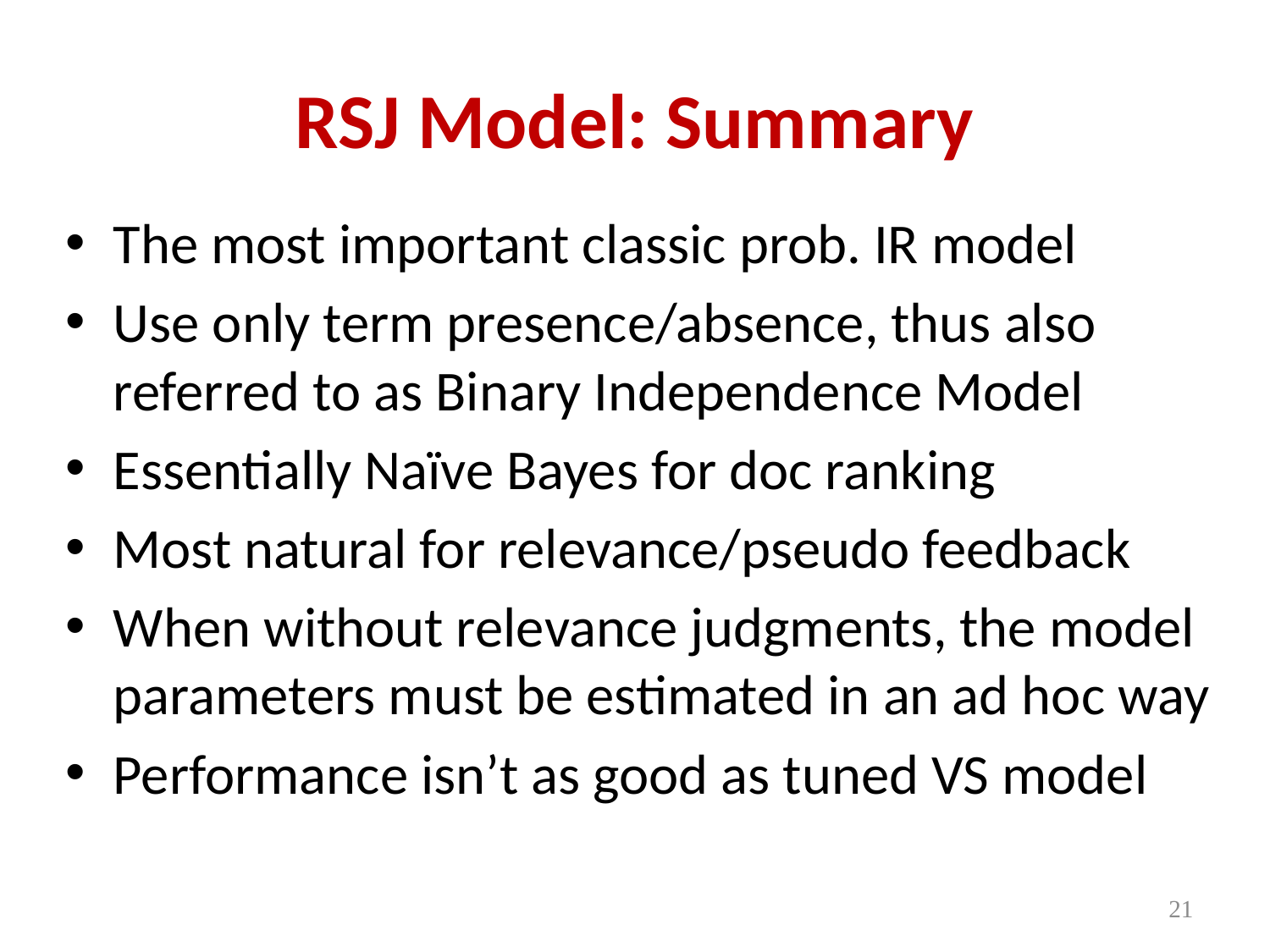

# RSJ Model: Summary
The most important classic prob. IR model
Use only term presence/absence, thus also referred to as Binary Independence Model
Essentially Naïve Bayes for doc ranking
Most natural for relevance/pseudo feedback
When without relevance judgments, the model parameters must be estimated in an ad hoc way
Performance isn’t as good as tuned VS model
21